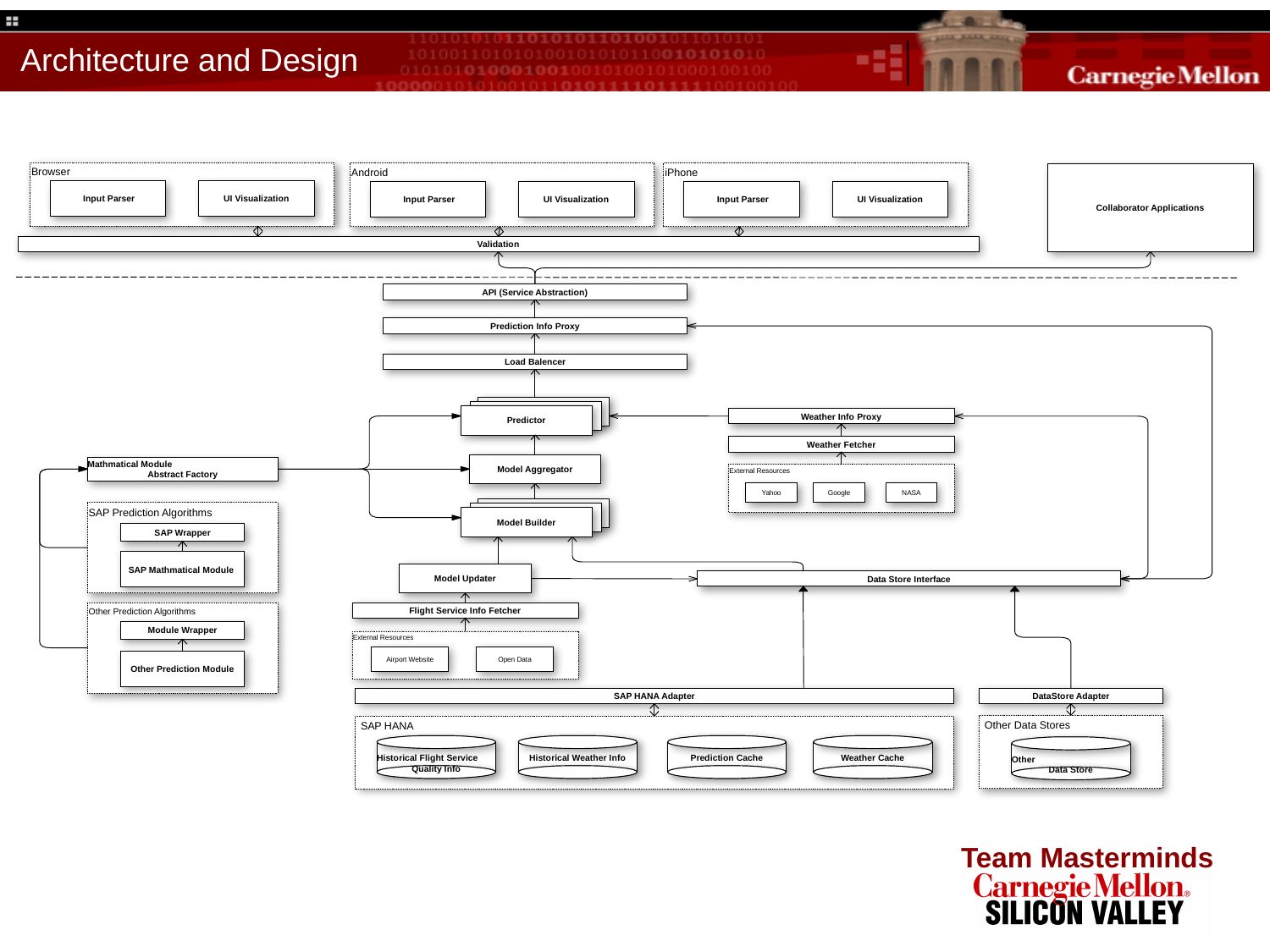

Browser
Android
iPhone

 Input Parser
UI Visualization
 Input Parser
UI Visualization
 Input Parser
UI Visualization
Collaborator Applications

Validation

API (Service Abstraction)

Prediction Info Proxy

Load Balencer

Predictor
Wrapper

Predictor
Wrapper

Weather Info Proxy

Predictor

Weather Fetcher

Mathmatical Module
Abstract Factory
Model Aggregator

External Resources

Yahoo
Google
NASA

Predictor
Wrapper

SAP Prediction Algorithms

Predictor
Wrapper

Model Builder

SAP Wrapper

SAP Mathmatical Module

Model Updater
Data Store Interface

Flight Service Info Fetcher
Other Prediction Algorithms

Module Wrapper

External Resources

Airport Website
Open Data
Other Prediction Module

SAP HANA Adapter
DataStore Adapter

Other Data Stores
SAP HANA

Historical Weather Info
Prediction Cache
Weather Cache
Historical Flight Service
Quality Info
Other
Data Store